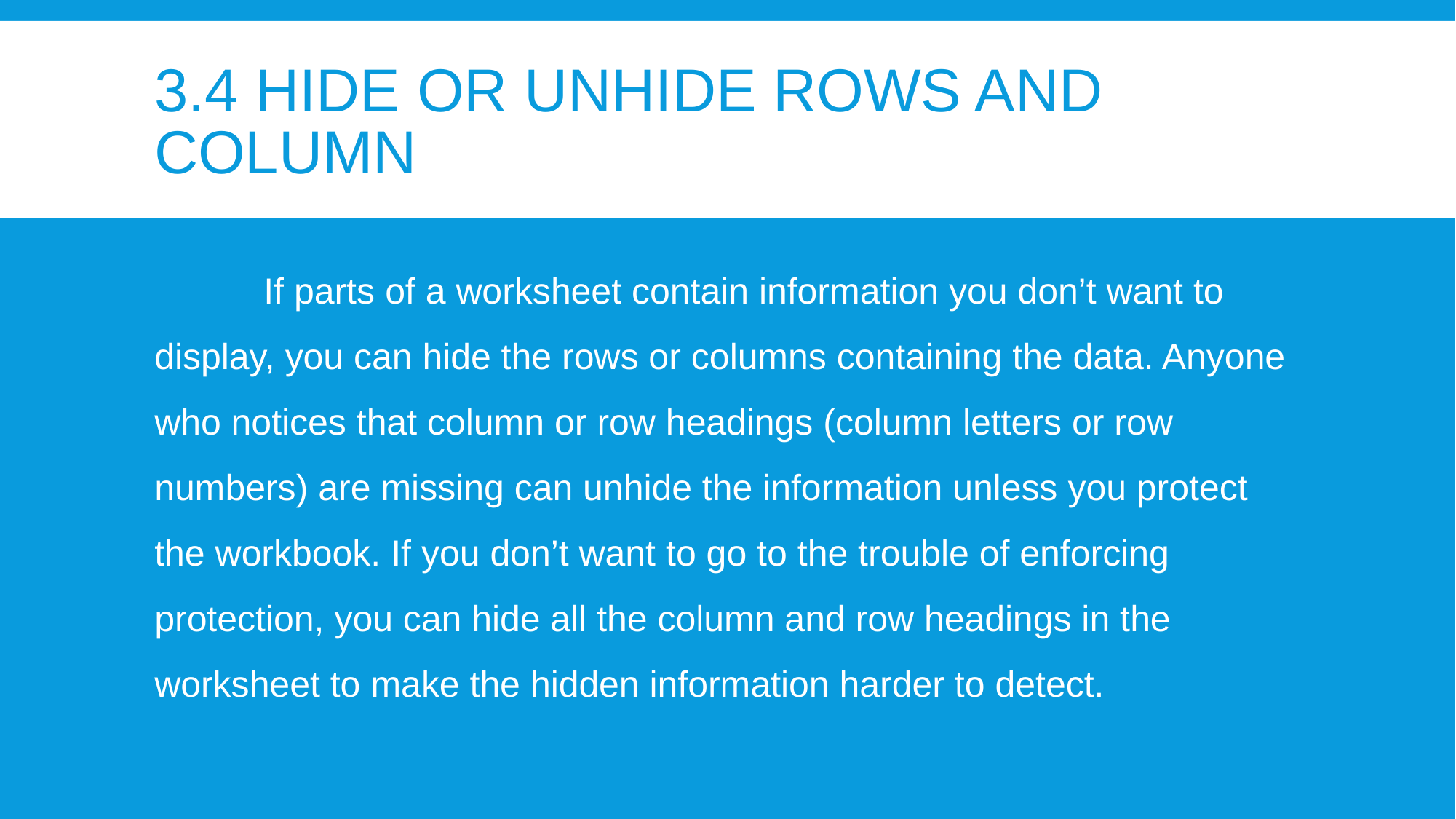

# 3.4 Hide or Unhide Rows and Column
	If parts of a worksheet contain information you don’t want to display, you can hide the rows or columns containing the data. Anyone who notices that column or row headings (column letters or row numbers) are missing can unhide the information unless you protect the workbook. If you don’t want to go to the trouble of enforcing protection, you can hide all the column and row headings in the worksheet to make the hidden information harder to detect.